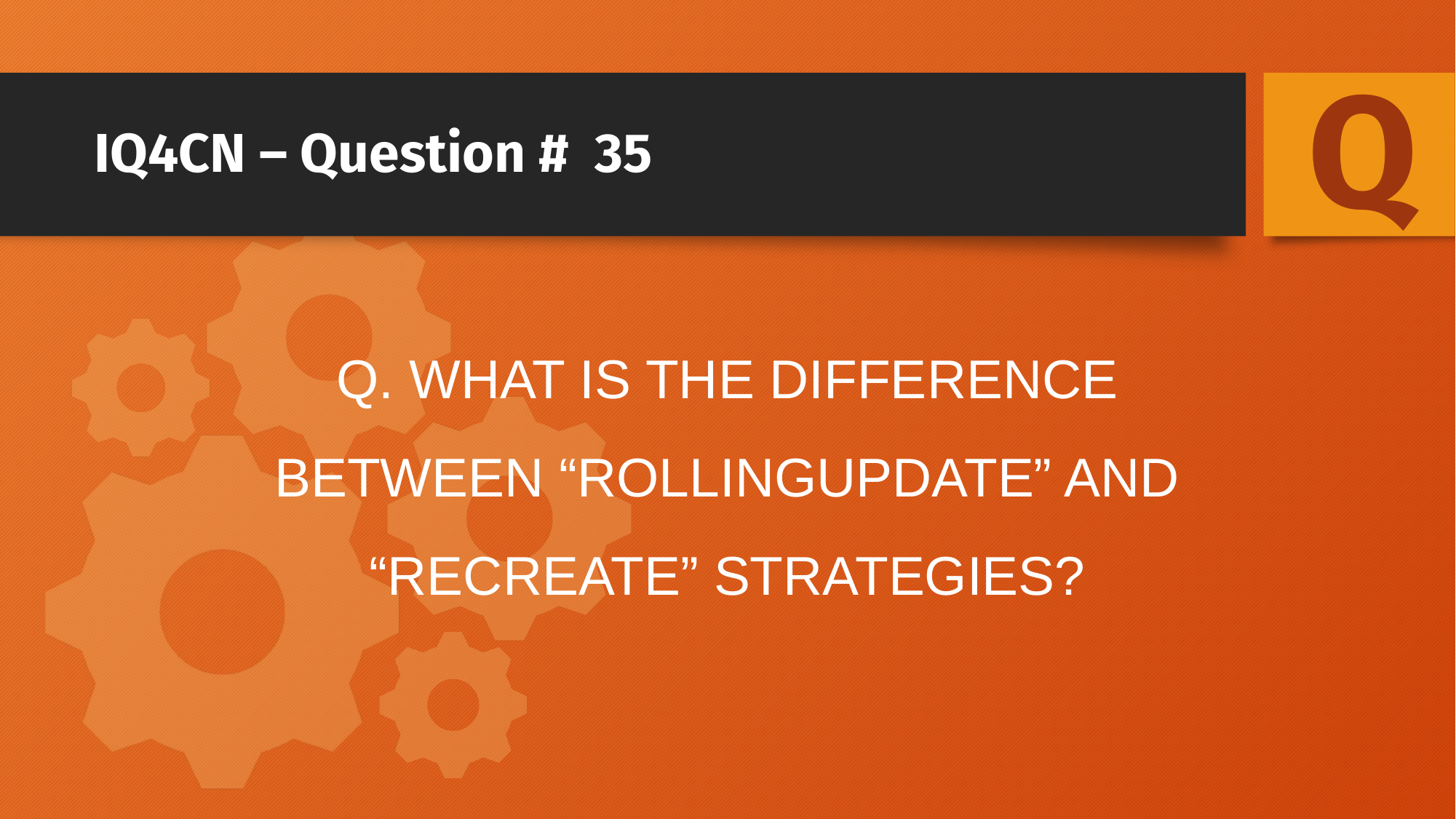

Q
# IQ4CN – Question #  35
Q. What is the difference between “RollingUpdate” and “Recreate” strategies?